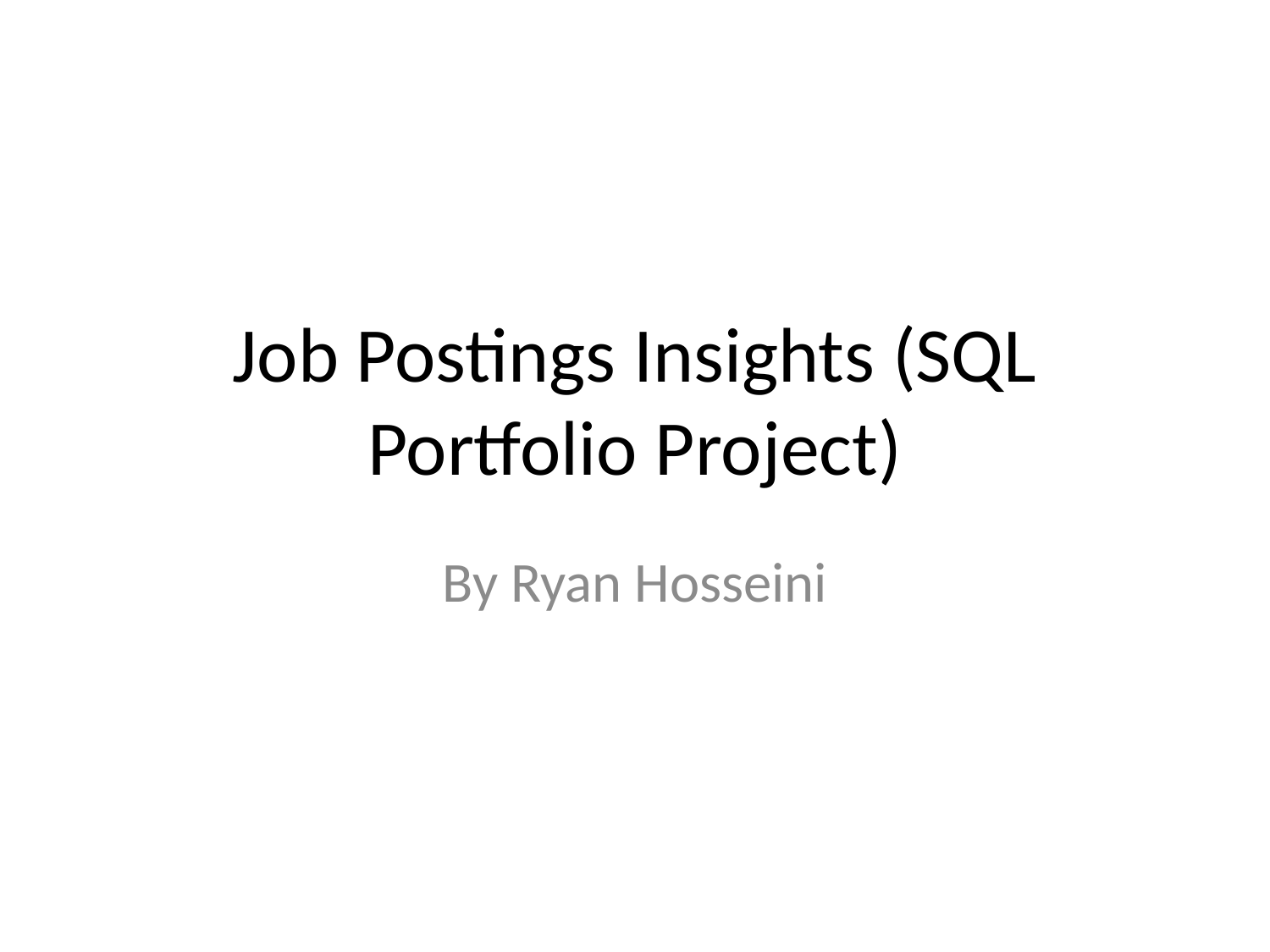

# Job Postings Insights (SQL Portfolio Project)
By Ryan Hosseini